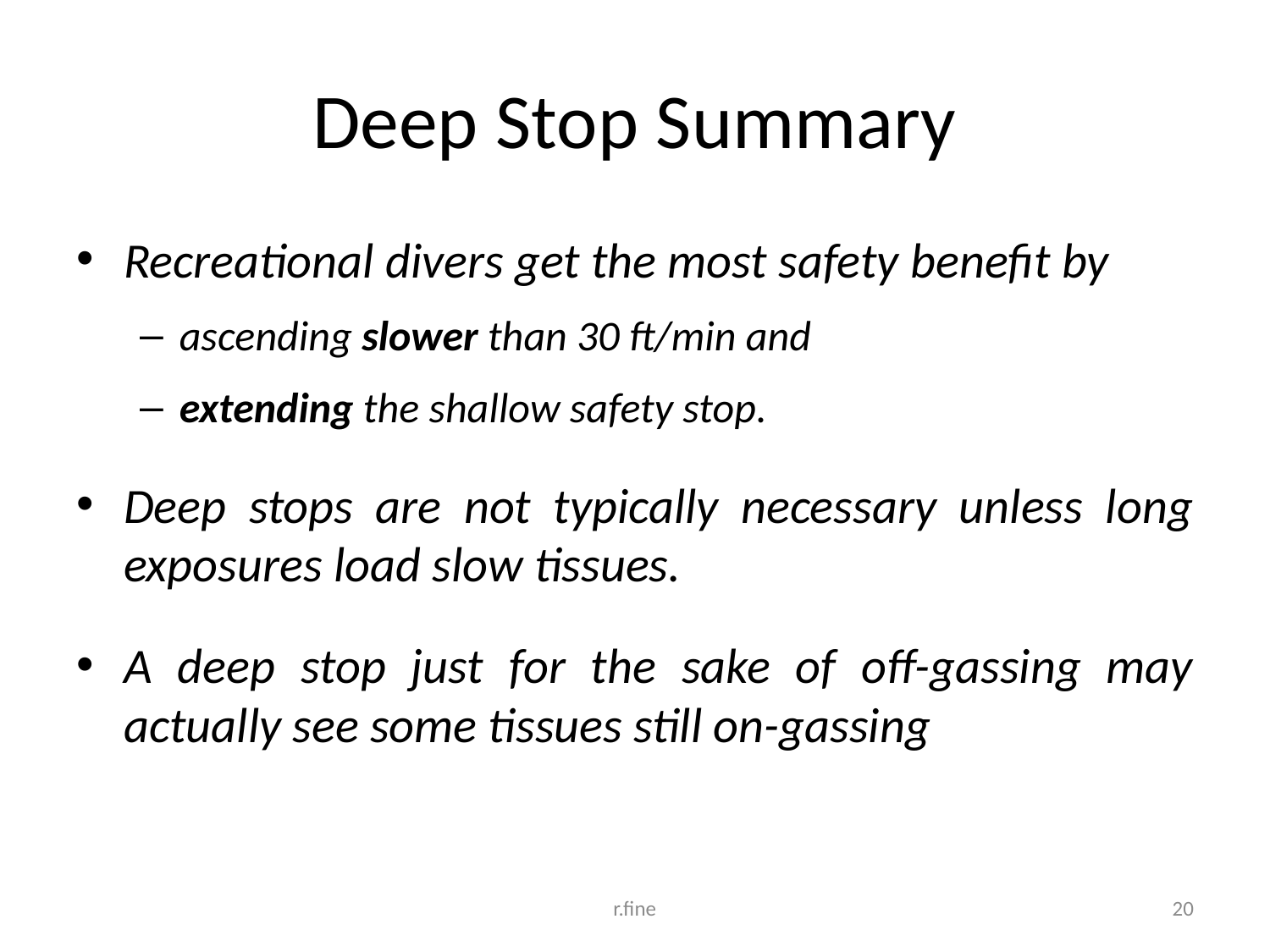

# Deep Stop Summary
Recreational divers get the most safety benefit by
ascending slower than 30 ft/min and
extending the shallow safety stop.
Deep stops are not typically necessary unless long exposures load slow tissues.
A deep stop just for the sake of off-gassing may actually see some tissues still on-gassing
r.fine
20